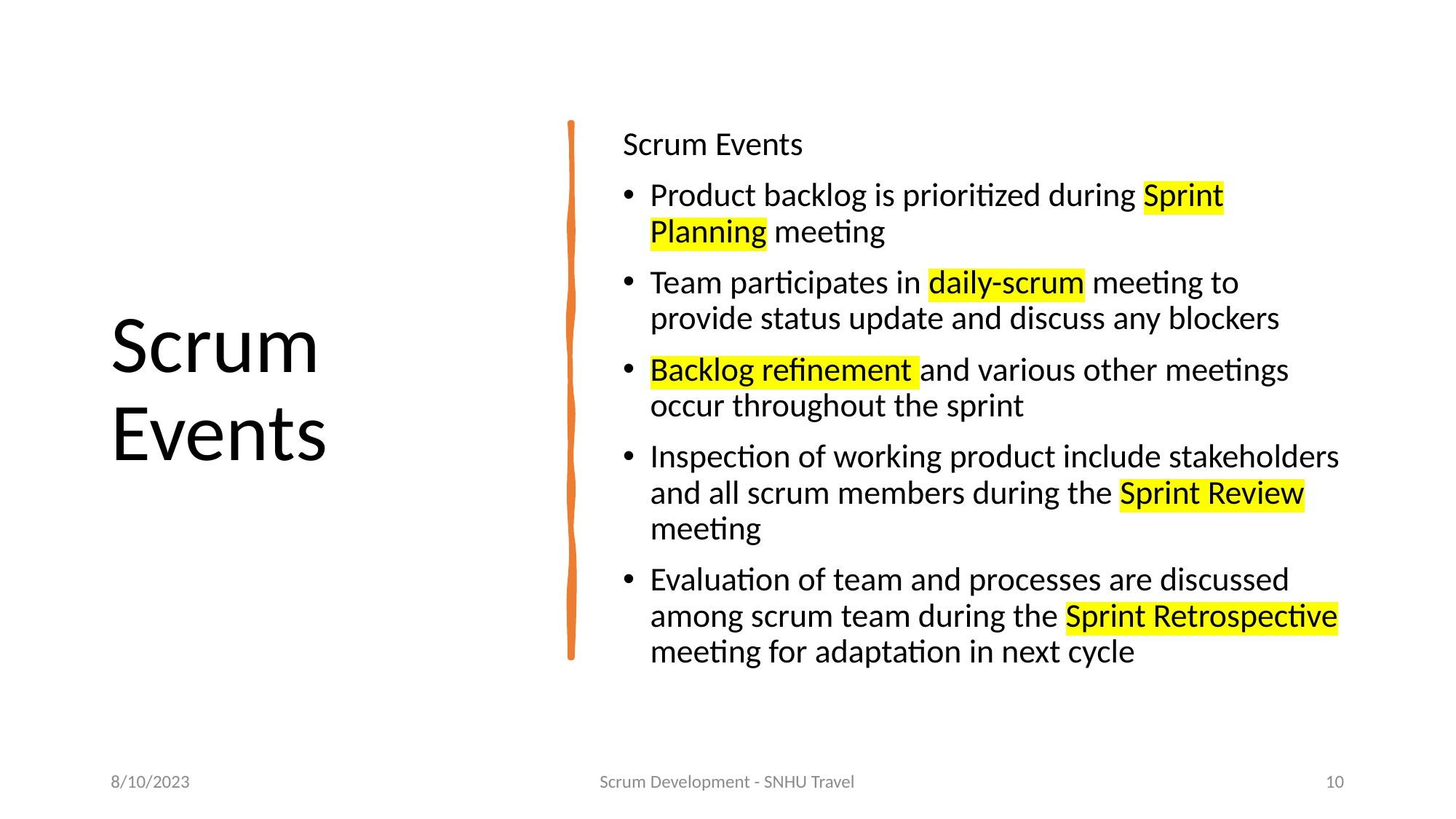

# Scrum Events

Scrum Events
Product backlog is prioritized during Sprint Planning meeting
Team participates in daily-scrum meeting to provide status update and discuss any blockers
Backlog refinement and various other meetings occur throughout the sprint
Inspection of working product include stakeholders and all scrum members during the Sprint Review meeting
Evaluation of team and processes are discussed among scrum team during the Sprint Retrospective meeting for adaptation in next cycle

8/10/2023
Scrum Development - SNHU Travel
10